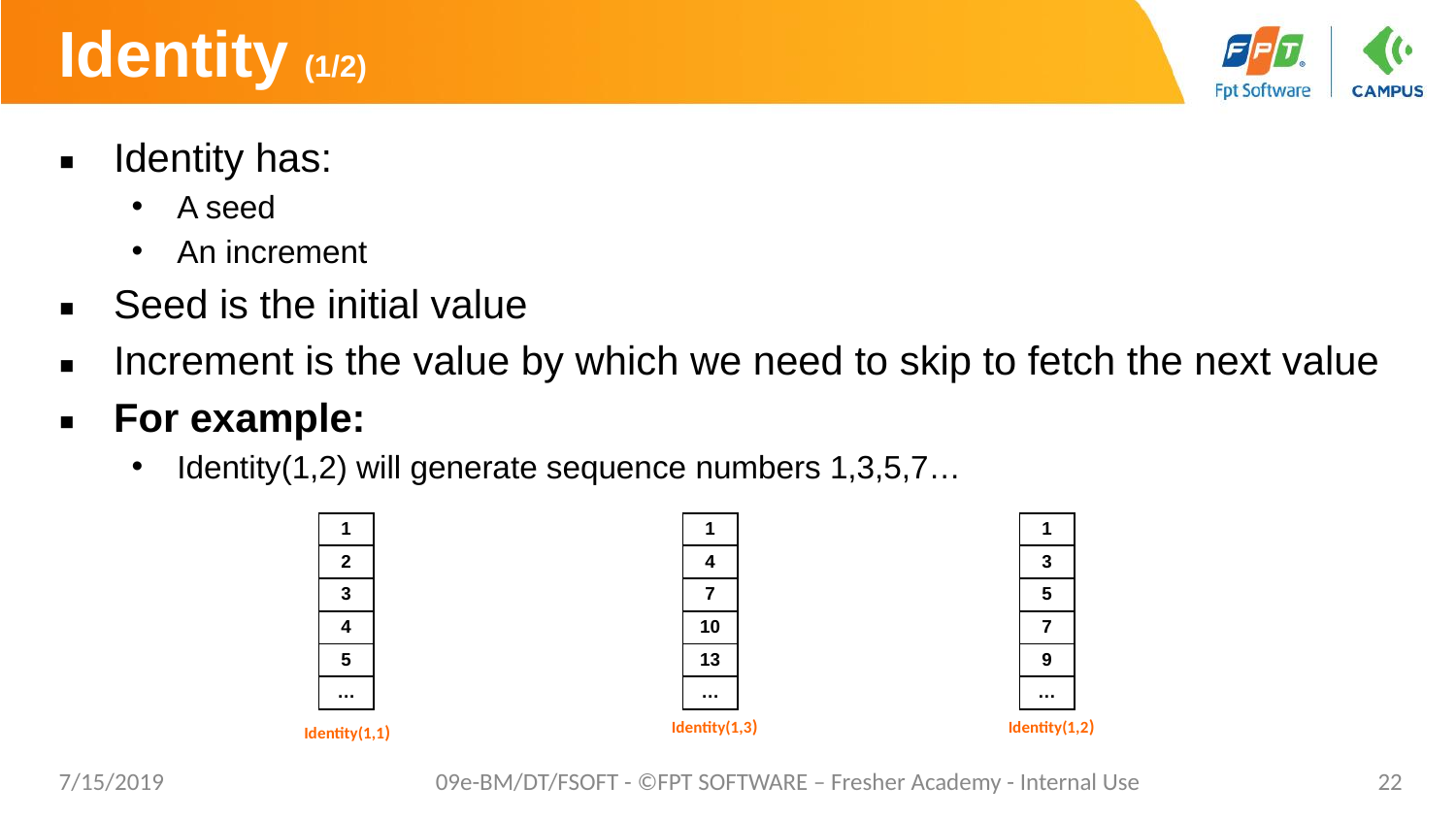

# Identity (1/2)
Identity has:
A seed
An increment
Seed is the initial value
Increment is the value by which we need to skip to fetch the next value
For example:
Identity(1,2) will generate sequence numbers 1,3,5,7…
| 1 |
| --- |
| 2 |
| 3 |
| 4 |
| 5 |
| … |
| 1 |
| --- |
| 4 |
| 7 |
| 10 |
| 13 |
| … |
| 1 |
| --- |
| 3 |
| 5 |
| 7 |
| 9 |
| … |
Identity(1,3)
Identity(1,2)
Identity(1,1)
7/15/2019
09e-BM/DT/FSOFT - ©FPT SOFTWARE – Fresher Academy - Internal Use
22